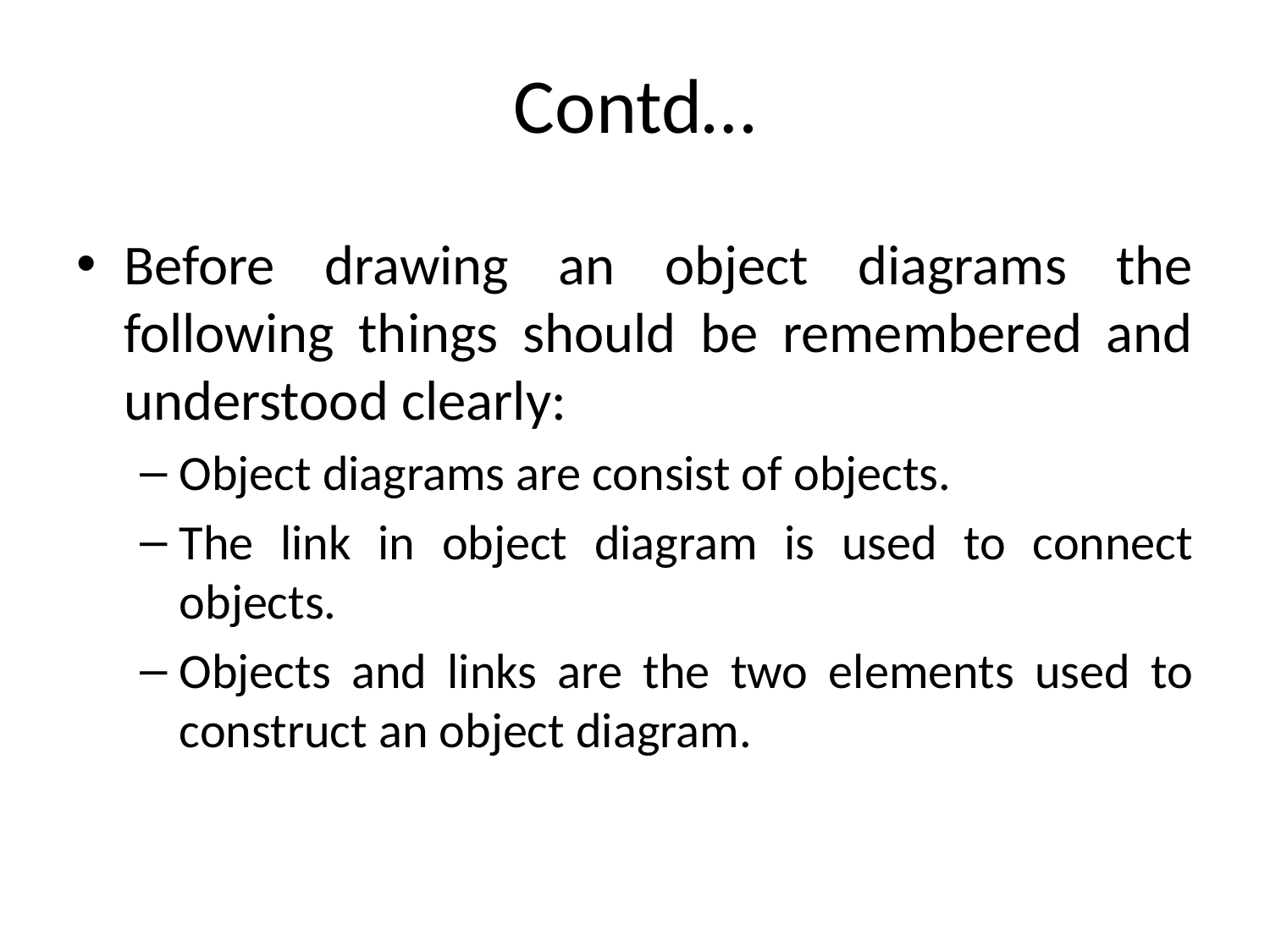

# Contd…
Before drawing an object diagrams the following things should be remembered and understood clearly:
Object diagrams are consist of objects.
The link in object diagram is used to connect objects.
Objects and links are the two elements used to construct an object diagram.